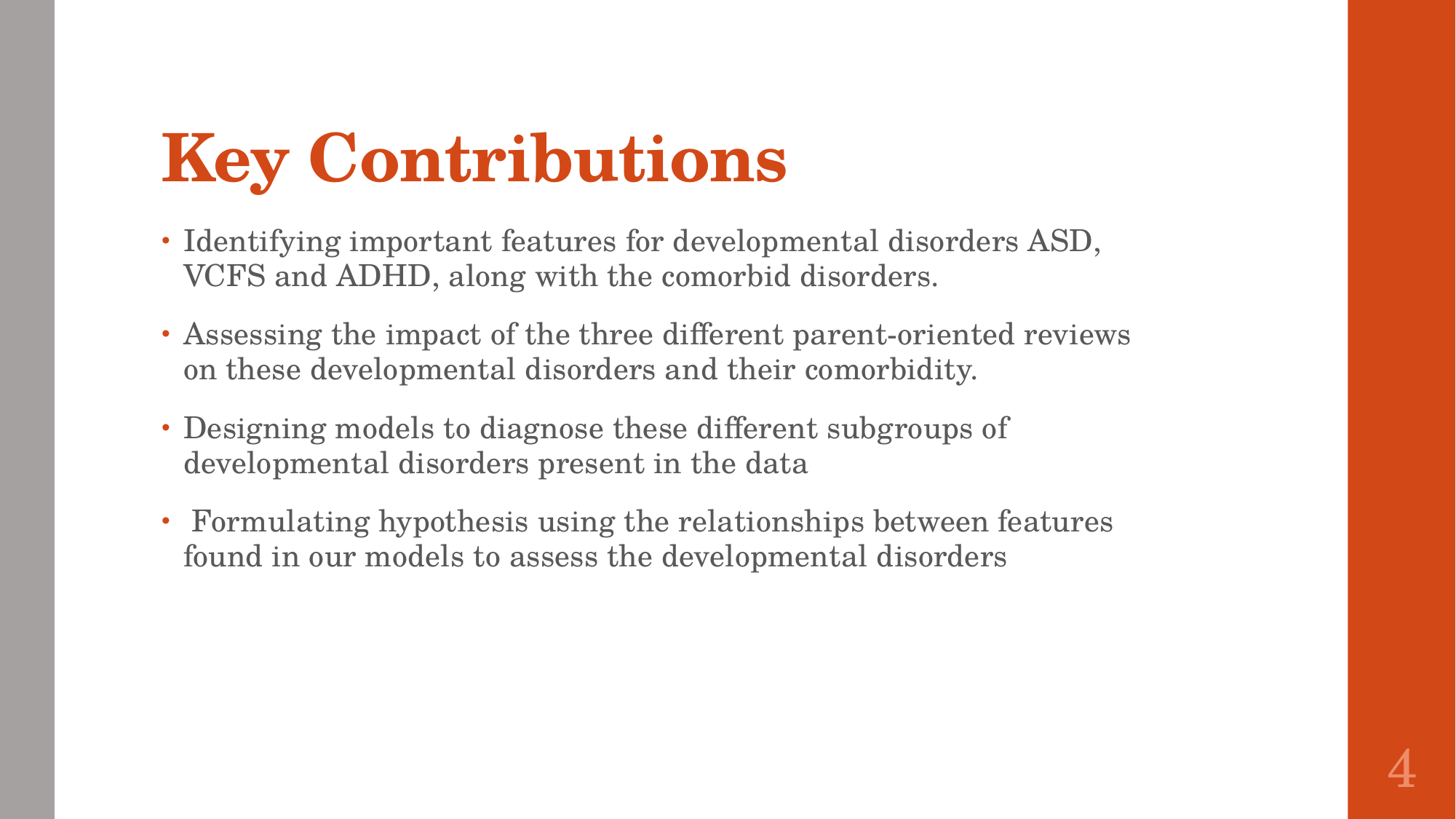

# Key Contributions
Identifying important features for developmental disorders ASD, VCFS and ADHD, along with the comorbid disorders.
Assessing the impact of the three different parent-oriented reviews on these developmental disorders and their comorbidity.
Designing models to diagnose these different subgroups of developmental disorders present in the data
 Formulating hypothesis using the relationships between features found in our models to assess the developmental disorders
4